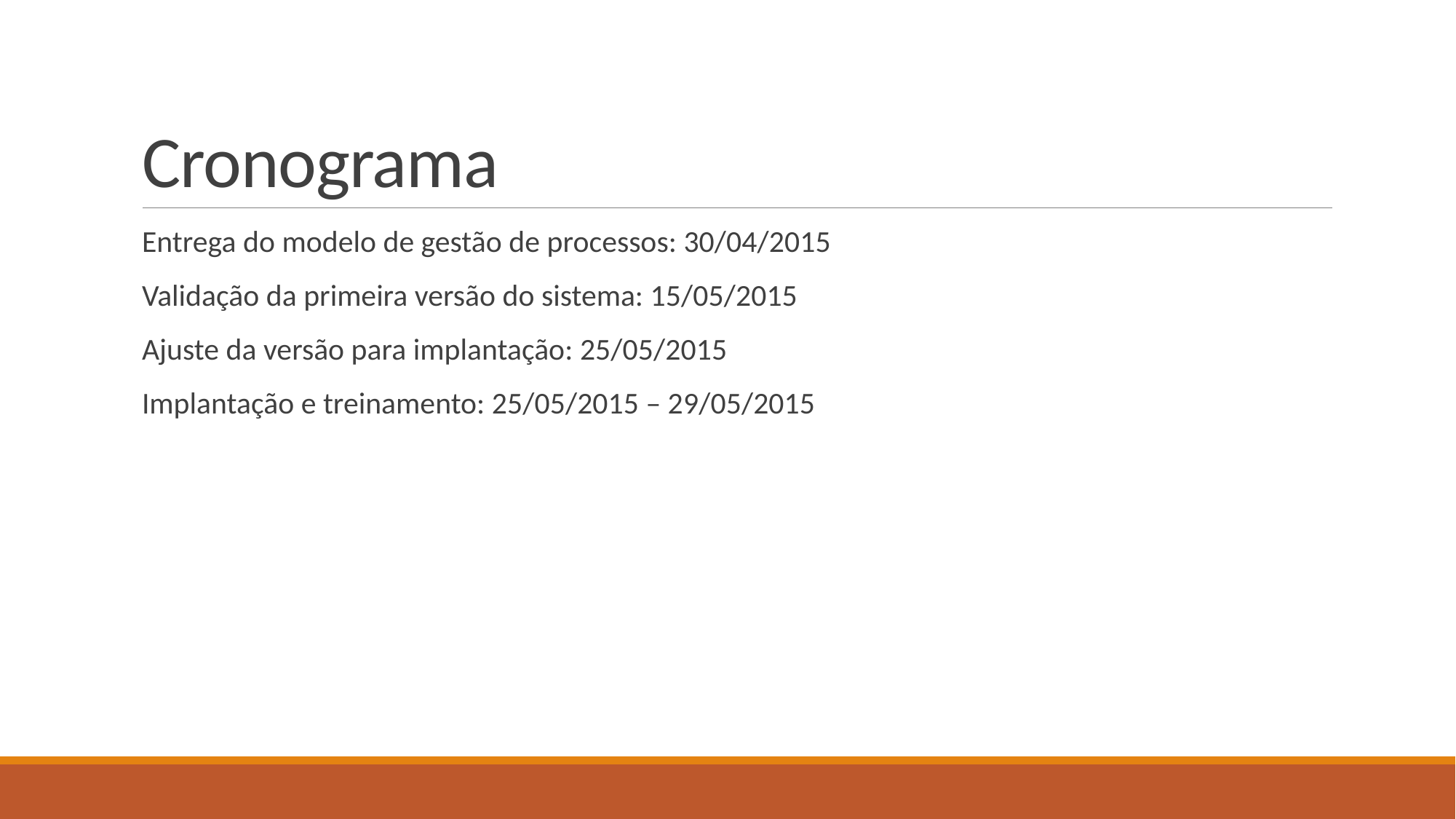

# Cronograma
Entrega do modelo de gestão de processos: 30/04/2015
Validação da primeira versão do sistema: 15/05/2015
Ajuste da versão para implantação: 25/05/2015
Implantação e treinamento: 25/05/2015 – 29/05/2015